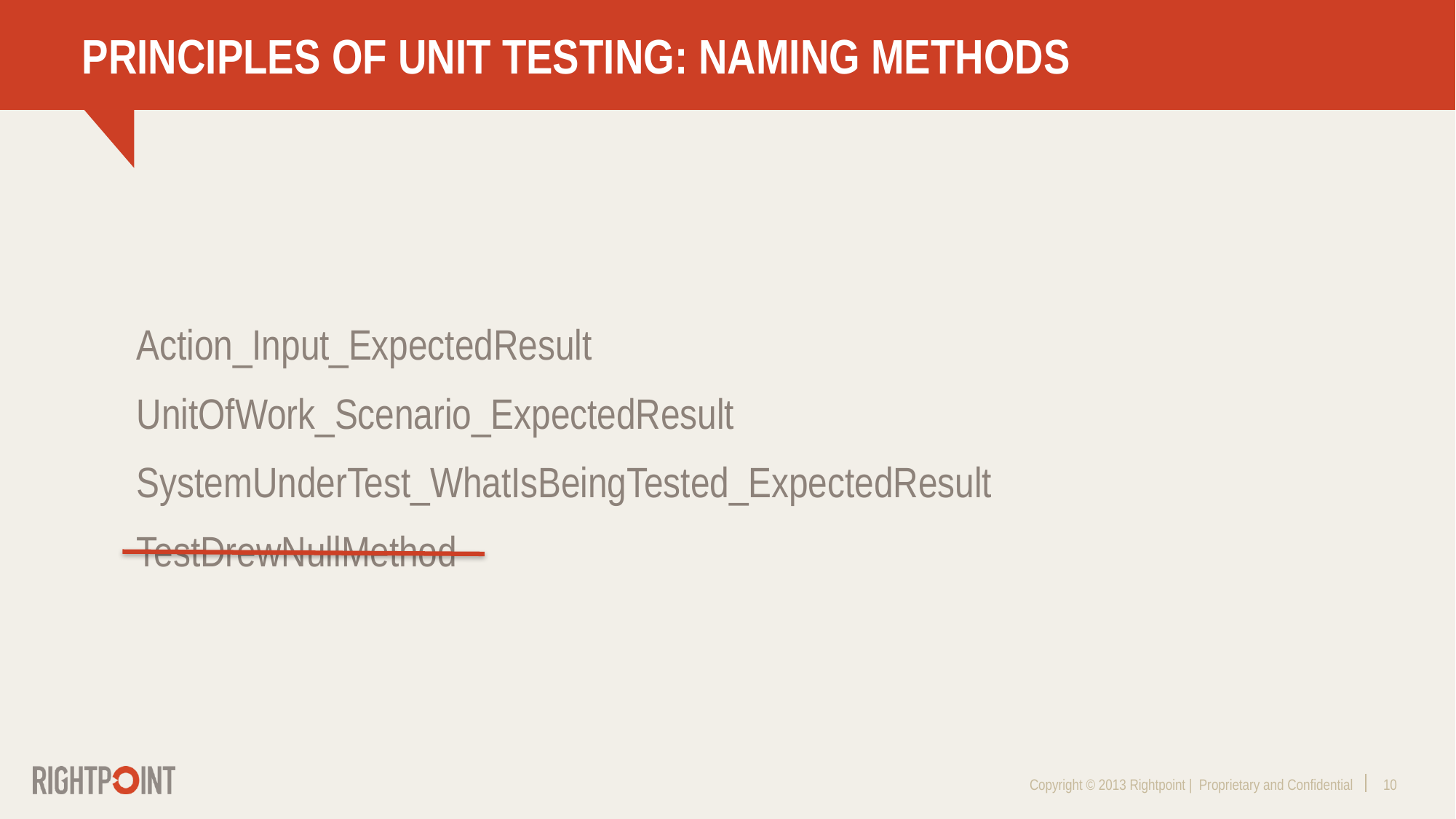

# Principles of Unit Testing: Naming Methods
Action_Input_ExpectedResult
UnitOfWork_Scenario_ExpectedResult
SystemUnderTest_WhatIsBeingTested_ExpectedResult
TestDrewNullMethod